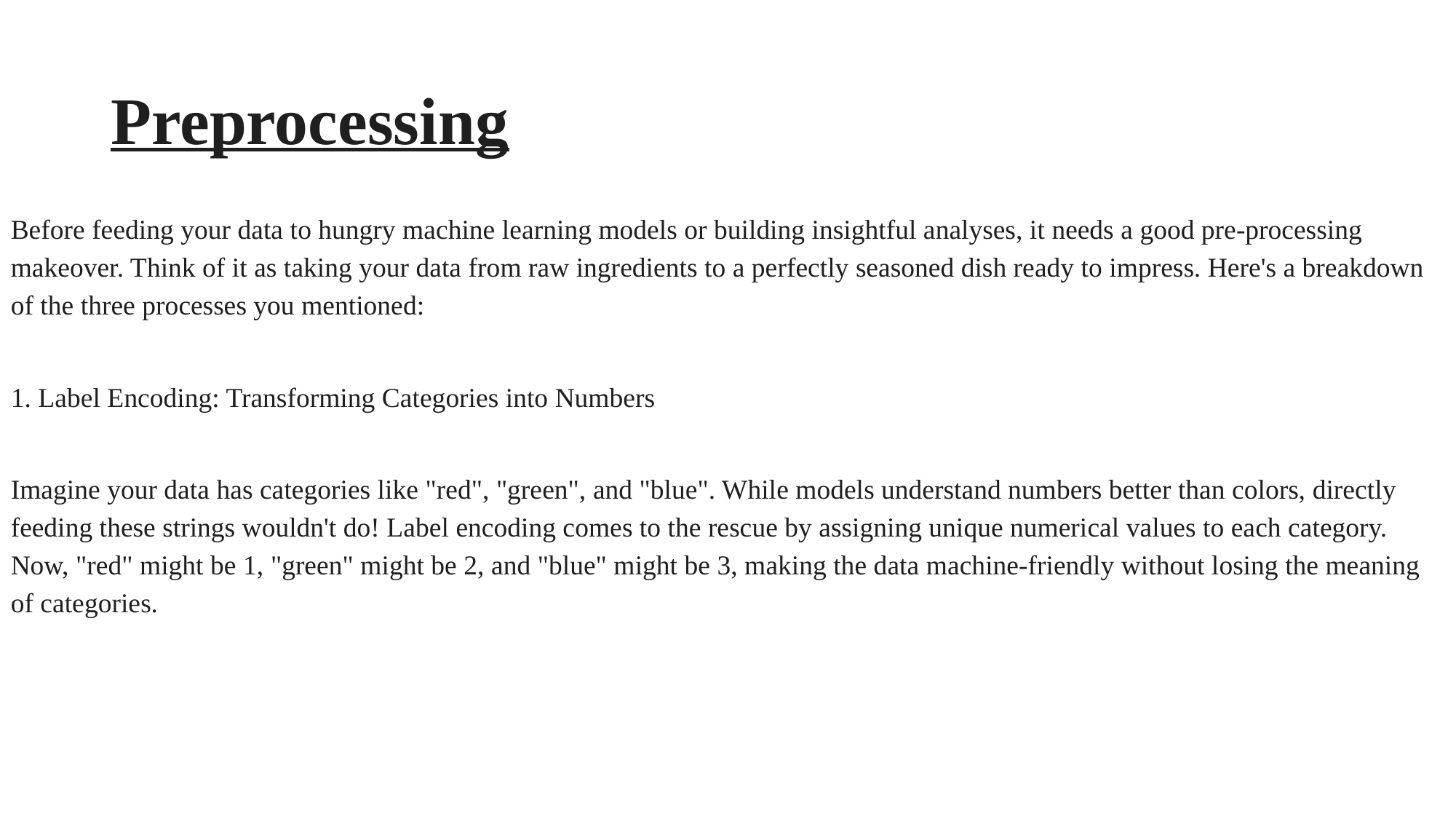

# Preprocessing
Before feeding your data to hungry machine learning models or building insightful analyses, it needs a good pre-processing makeover. Think of it as taking your data from raw ingredients to a perfectly seasoned dish ready to impress. Here's a breakdown of the three processes you mentioned:
1. Label Encoding: Transforming Categories into Numbers
Imagine your data has categories like "red", "green", and "blue". While models understand numbers better than colors, directly feeding these strings wouldn't do! Label encoding comes to the rescue by assigning unique numerical values to each category. Now, "red" might be 1, "green" might be 2, and "blue" might be 3, making the data machine-friendly without losing the meaning of categories.